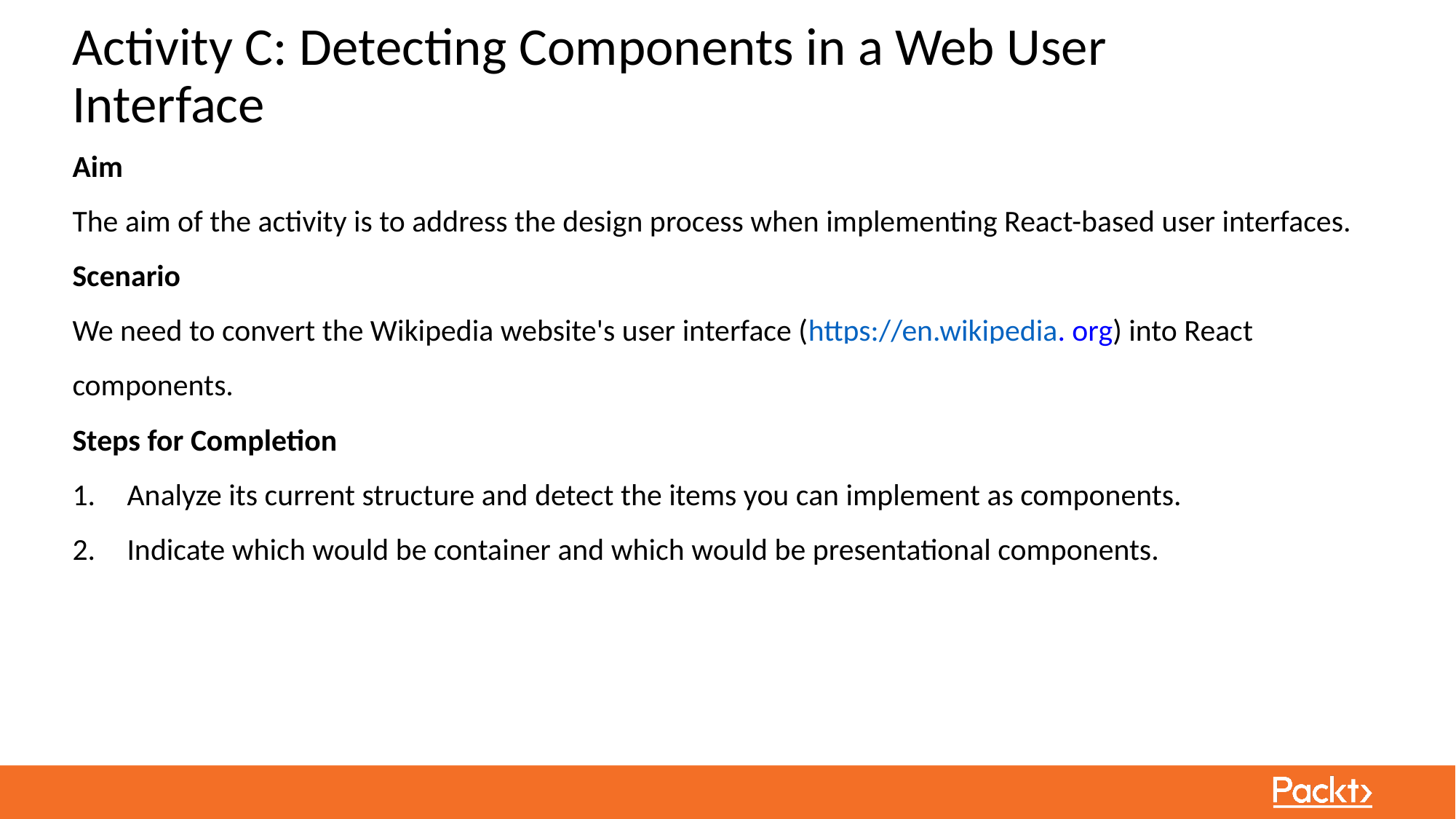

# Activity C: Detecting Components in a Web User Interface
Aim
The aim of the activity is to address the design process when implementing React-based user interfaces.
Scenario
We need to convert the Wikipedia website's user interface (https://en.wikipedia. org) into React components.
Steps for Completion
Analyze its current structure and detect the items you can implement as components.
Indicate which would be container and which would be presentational components.